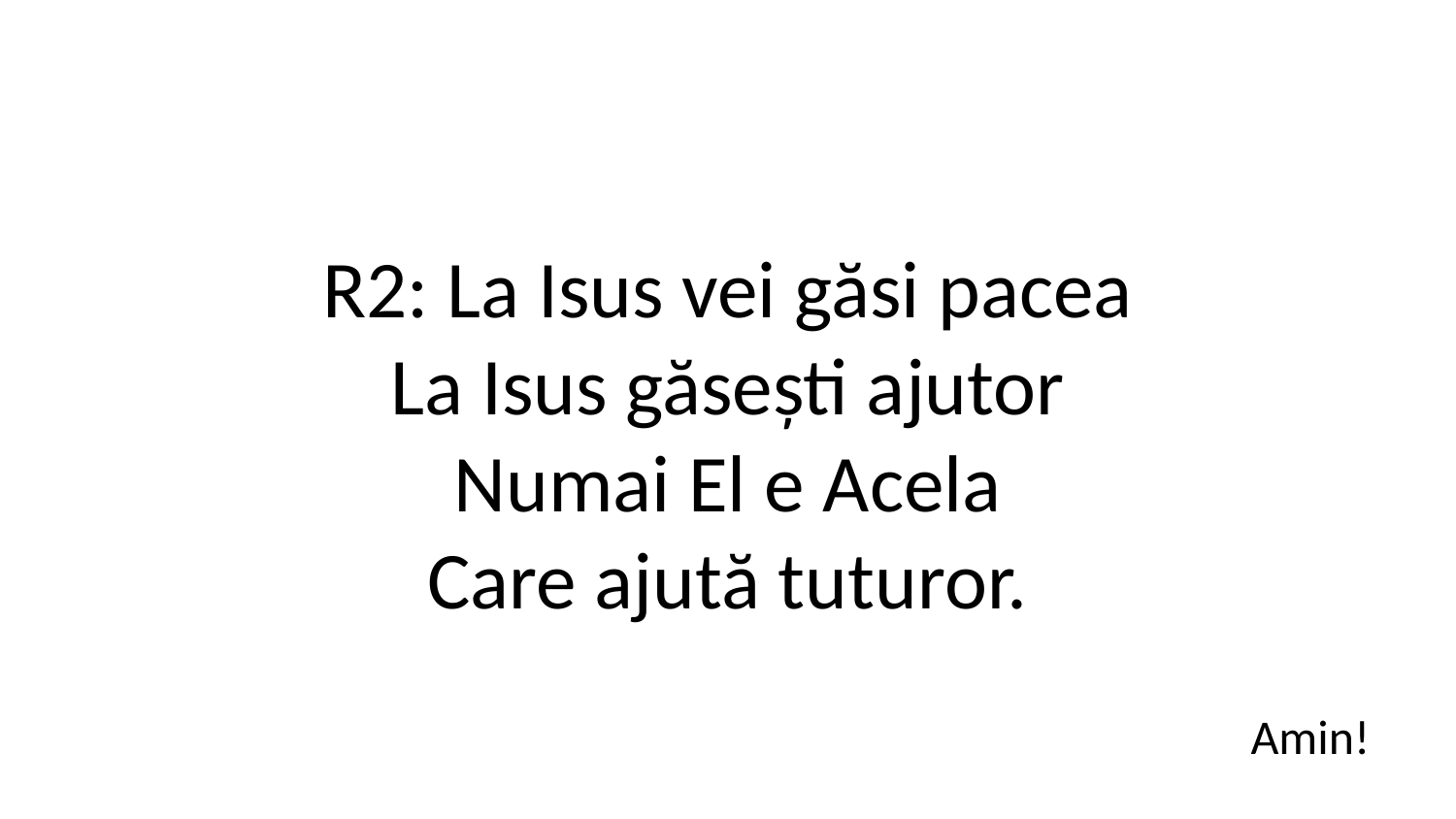

R2: La Isus vei găsi pacea
La Isus găsești ajutor
Numai El e Acela
Care ajută tuturor.

Amin!